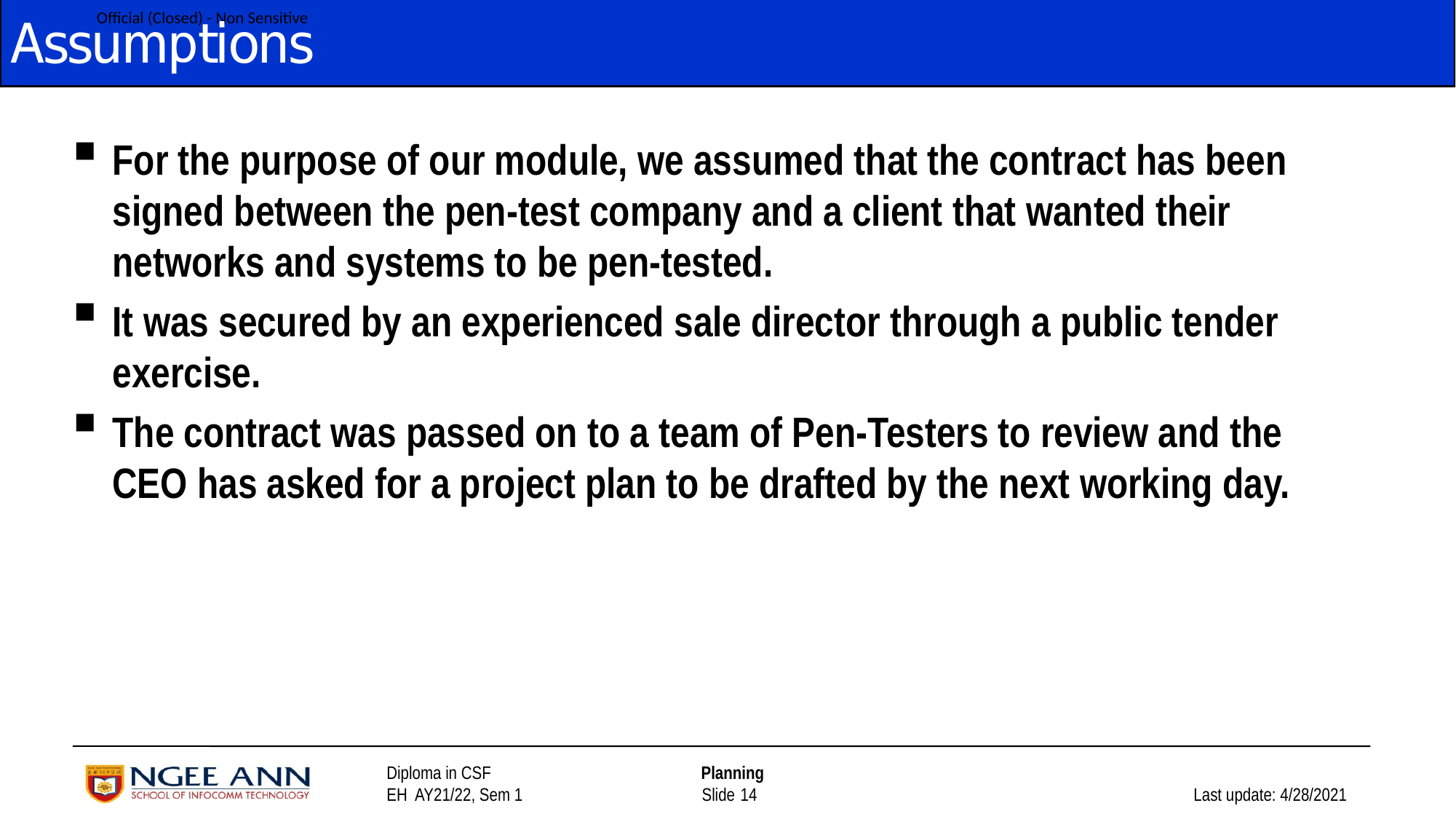

# Assumptions
For the purpose of our module, we assumed that the contract has been signed between the pen-test company and a client that wanted their networks and systems to be pen-tested.
It was secured by an experienced sale director through a public tender exercise.
The contract was passed on to a team of Pen-Testers to review and the CEO has asked for a project plan to be drafted by the next working day.